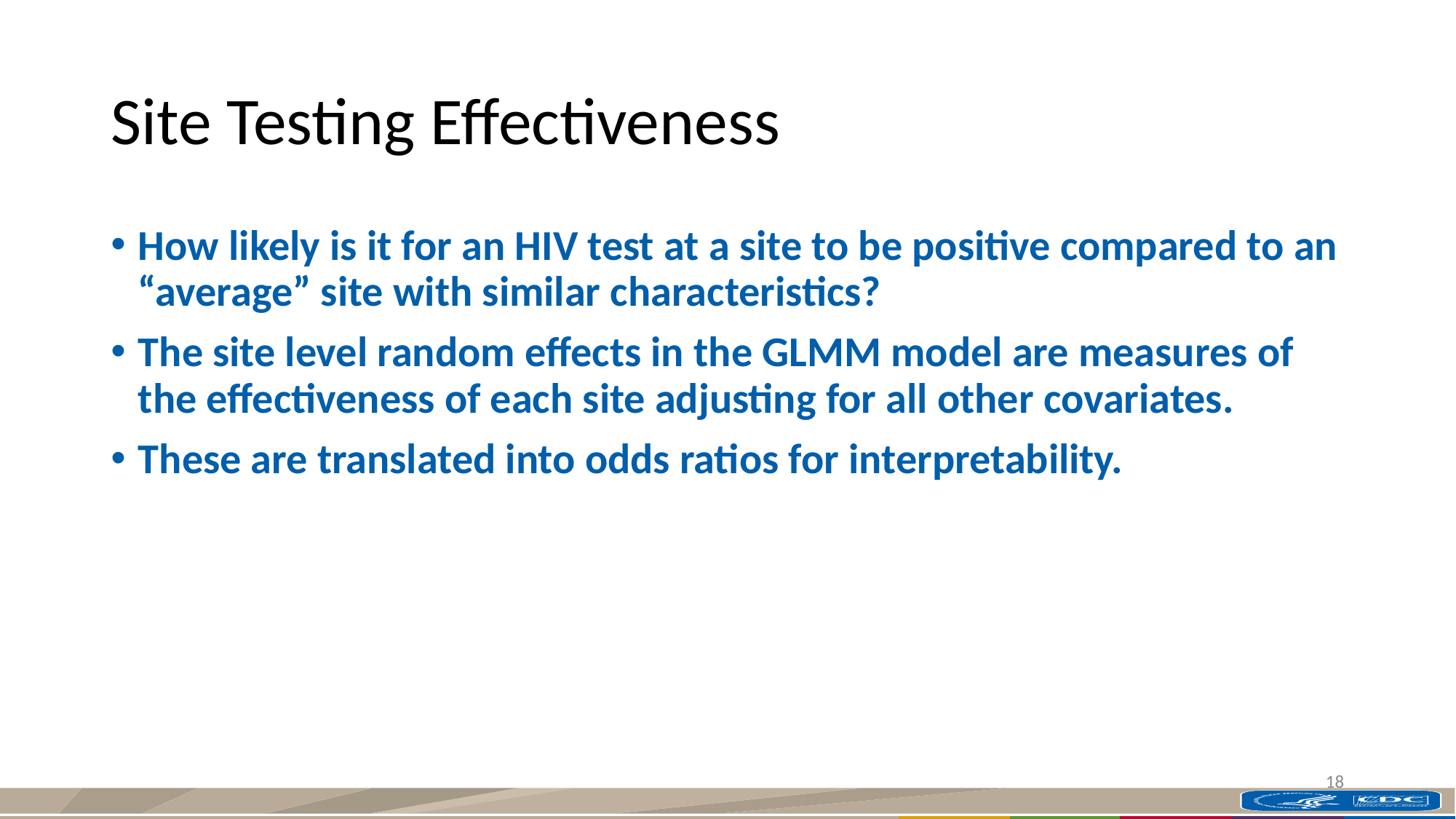

# Site Testing Effectiveness
How likely is it for an HIV test at a site to be positive compared to an “average” site with similar characteristics?
The site level random effects in the GLMM model are measures of the effectiveness of each site adjusting for all other covariates.
These are translated into odds ratios for interpretability.

18